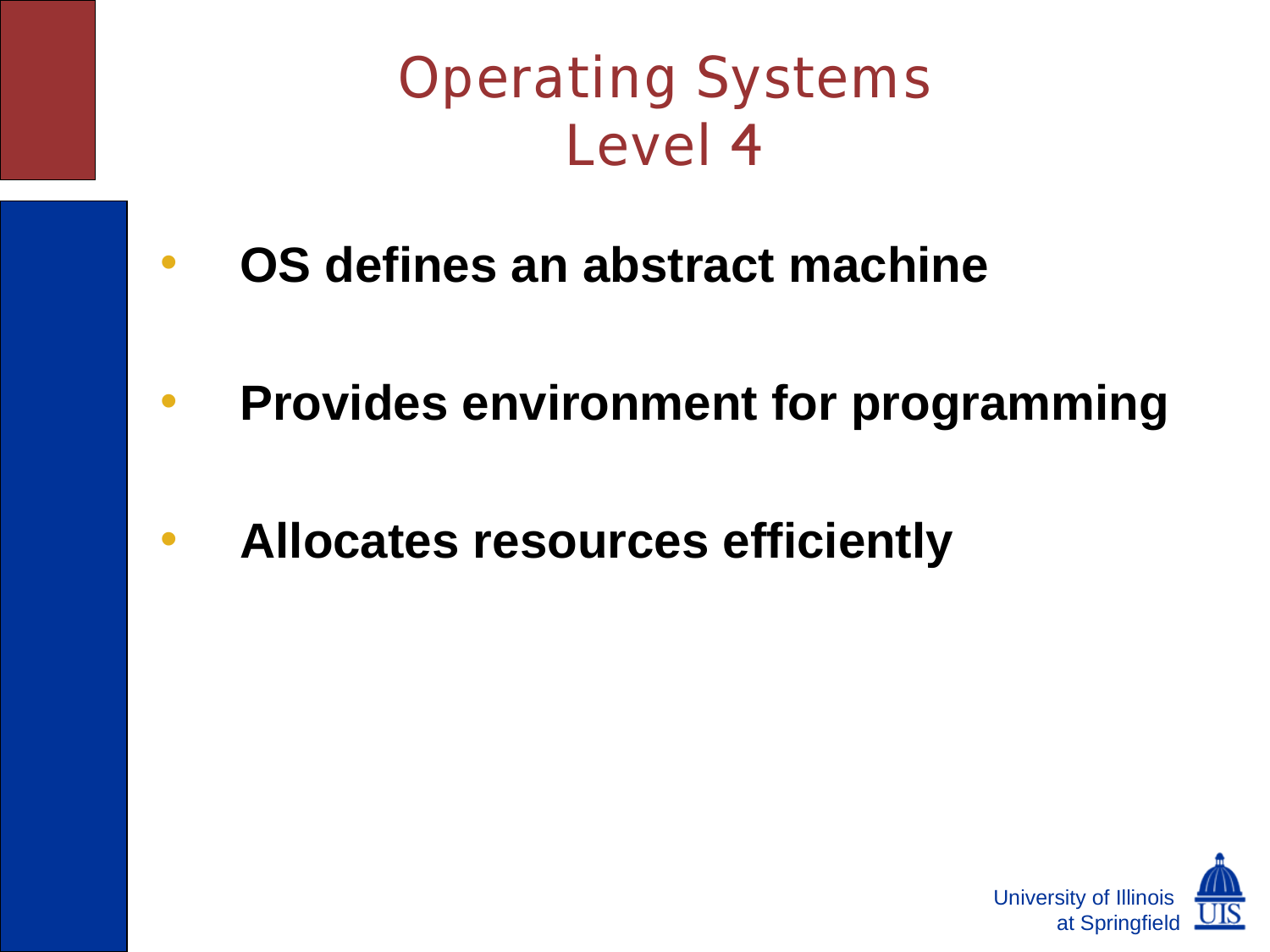

# Operating Systems Level 4
OS defines an abstract machine

Provides environment for programming

Allocates resources efficiently